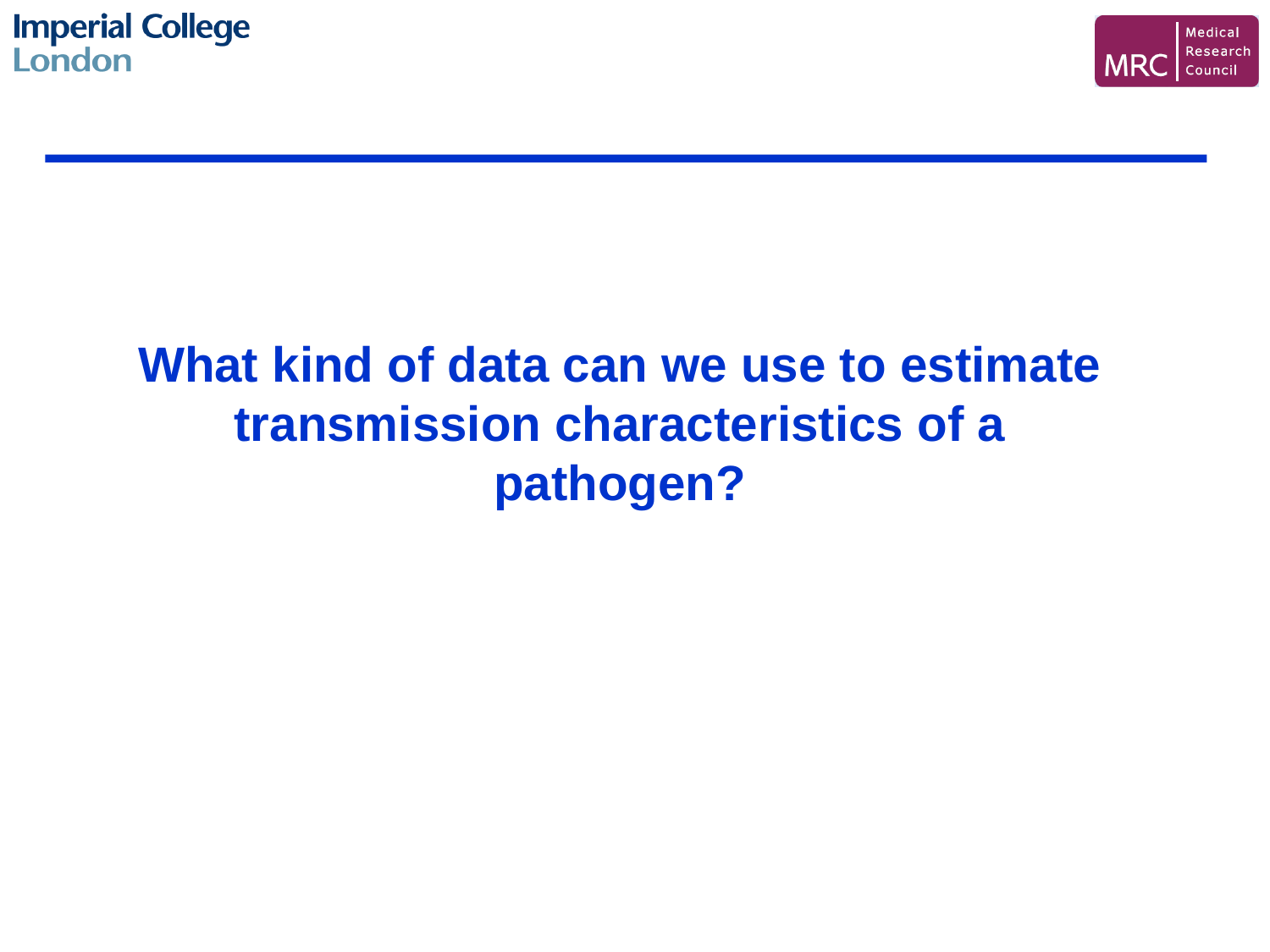

What kind of data can we use to estimate transmission characteristics of a pathogen?